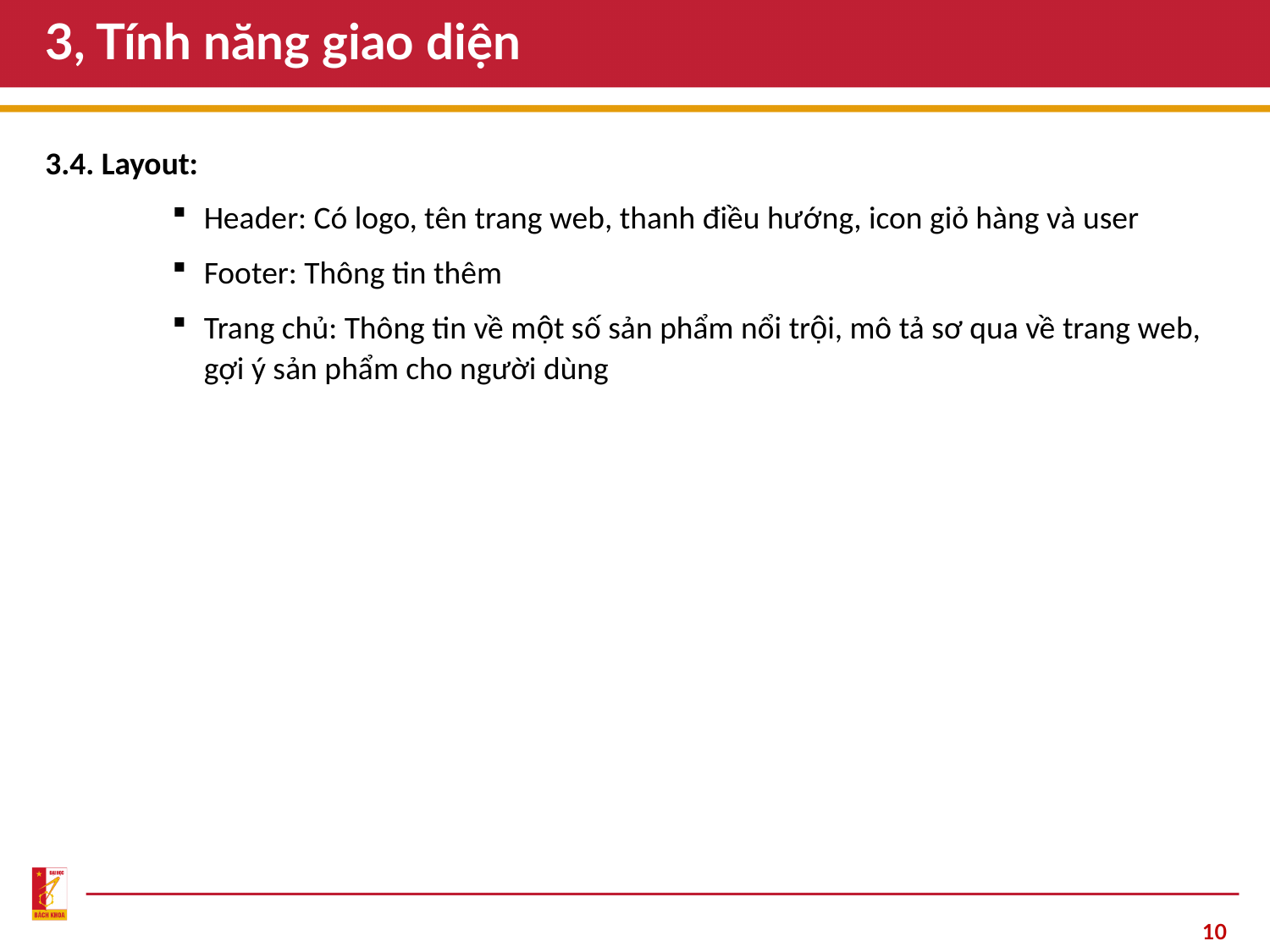

# 3, Tính năng giao diện
3.4. Layout:
Header: Có logo, tên trang web, thanh điều hướng, icon giỏ hàng và user
Footer: Thông tin thêm
Trang chủ: Thông tin về một số sản phẩm nổi trội, mô tả sơ qua về trang web, gợi ý sản phẩm cho người dùng

10